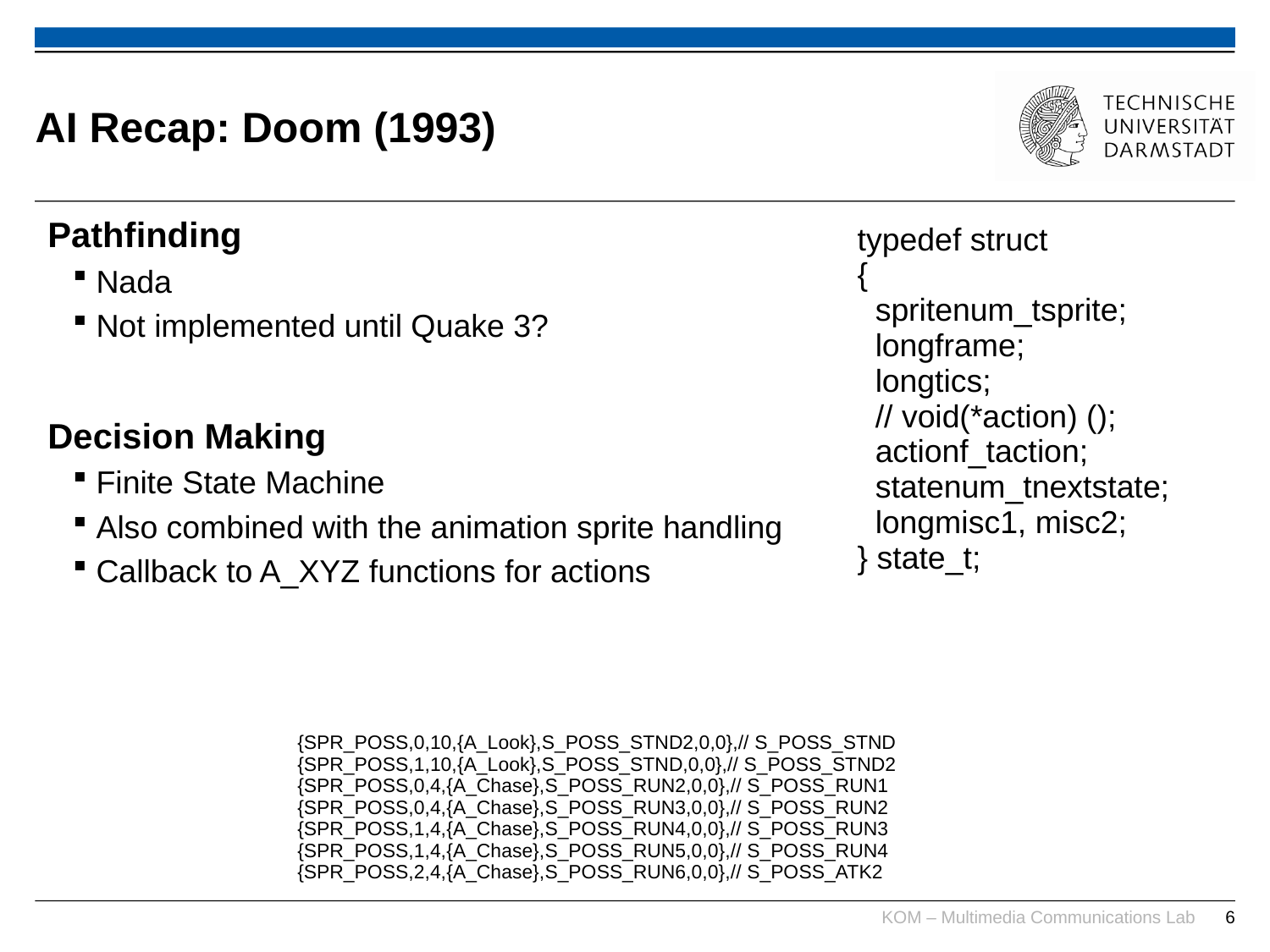

# AI Recap: Doom (1993)
Pathfinding
Nada
Not implemented until Quake 3?

Decision Making
Finite State Machine
Also combined with the animation sprite handling
Callback to A_XYZ functions for actions
typedef struct
{
  spritenum_tsprite;
  longframe;
  longtics;
  // void(*action) ();
  actionf_taction;
  statenum_tnextstate;
  longmisc1, misc2;
} state_t;
{SPR_POSS,0,10,{A_Look},S_POSS_STND2,0,0},// S_POSS_STND
{SPR_POSS,1,10,{A_Look},S_POSS_STND,0,0},// S_POSS_STND2
{SPR_POSS,0,4,{A_Chase},S_POSS_RUN2,0,0},// S_POSS_RUN1
{SPR_POSS,0,4,{A_Chase},S_POSS_RUN3,0,0},// S_POSS_RUN2
{SPR_POSS,1,4,{A_Chase},S_POSS_RUN4,0,0},// S_POSS_RUN3
{SPR_POSS,1,4,{A_Chase},S_POSS_RUN5,0,0},// S_POSS_RUN4
{SPR_POSS,2,4,{A_Chase},S_POSS_RUN6,0,0},// S_POSS_ATK2